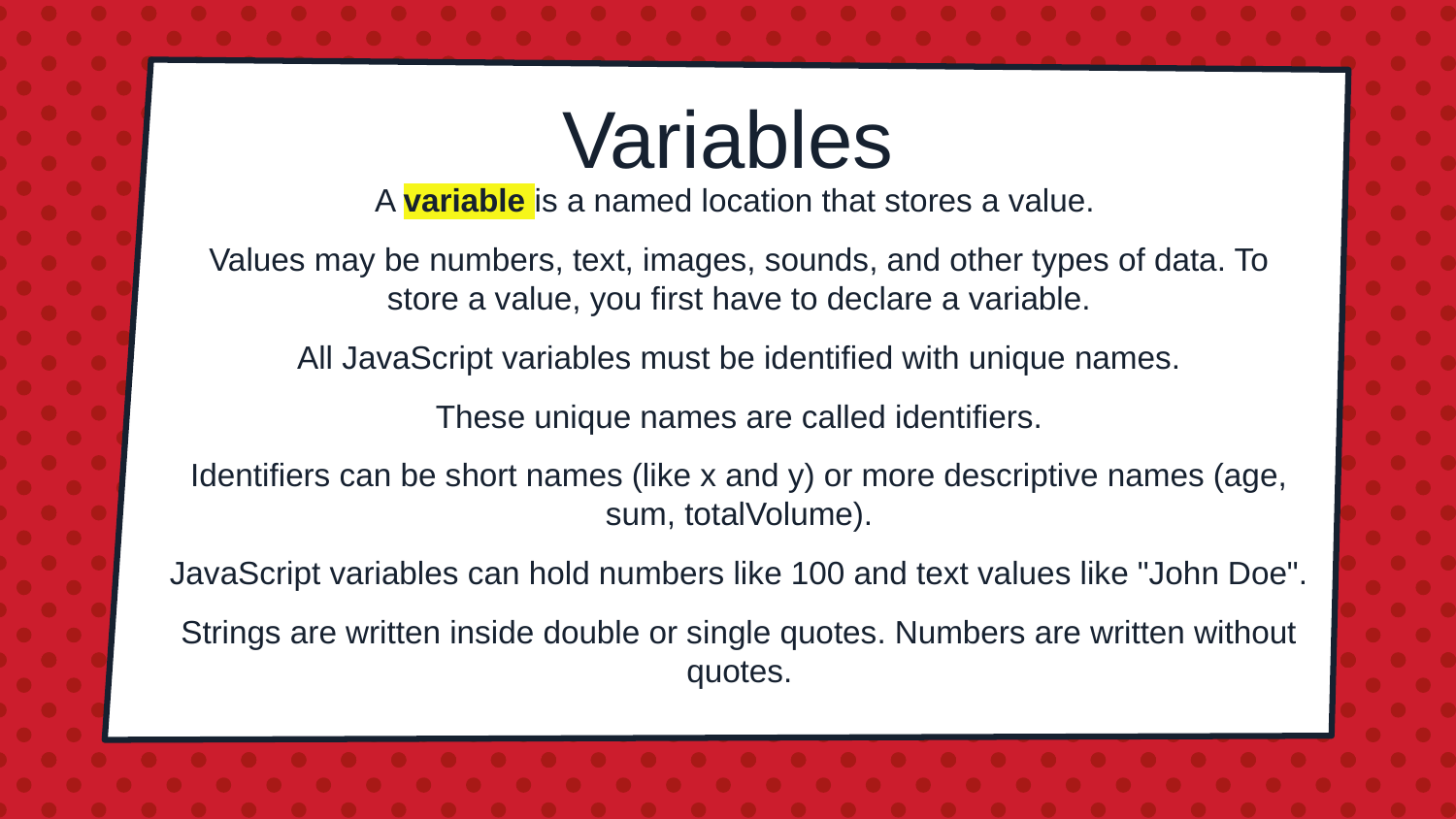

# Variables
A variable is a named location that stores a value.
Values may be numbers, text, images, sounds, and other types of data. To store a value, you first have to declare a variable.
All JavaScript variables must be identified with unique names.
These unique names are called identifiers.
Identifiers can be short names (like x and y) or more descriptive names (age, sum, totalVolume).
JavaScript variables can hold numbers like 100 and text values like "John Doe".
Strings are written inside double or single quotes. Numbers are written without quotes.